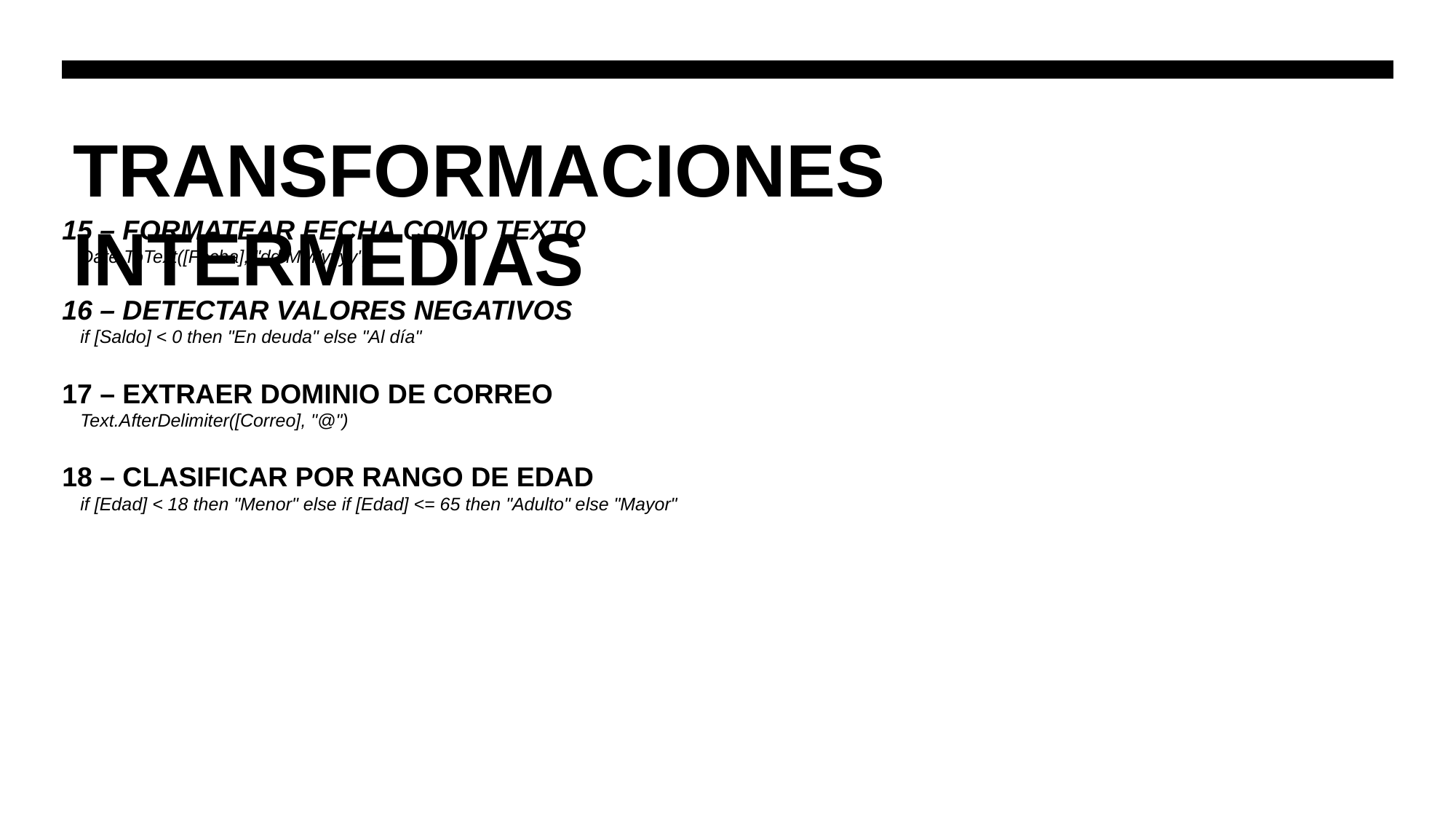

# TRANSFORMACIONES INTERMEDIAS

15 – FORMATEAR FECHA COMO TEXTO
 Date.ToText([Fecha], "dd/MM/yyyy")

16 – DETECTAR VALORES NEGATIVOS
 if [Saldo] < 0 then "En deuda" else "Al día"

17 – EXTRAER DOMINIO DE CORREO
 Text.AfterDelimiter([Correo], "@")

18 – CLASIFICAR POR RANGO DE EDAD
 if [Edad] < 18 then "Menor" else if [Edad] <= 65 then "Adulto" else "Mayor"